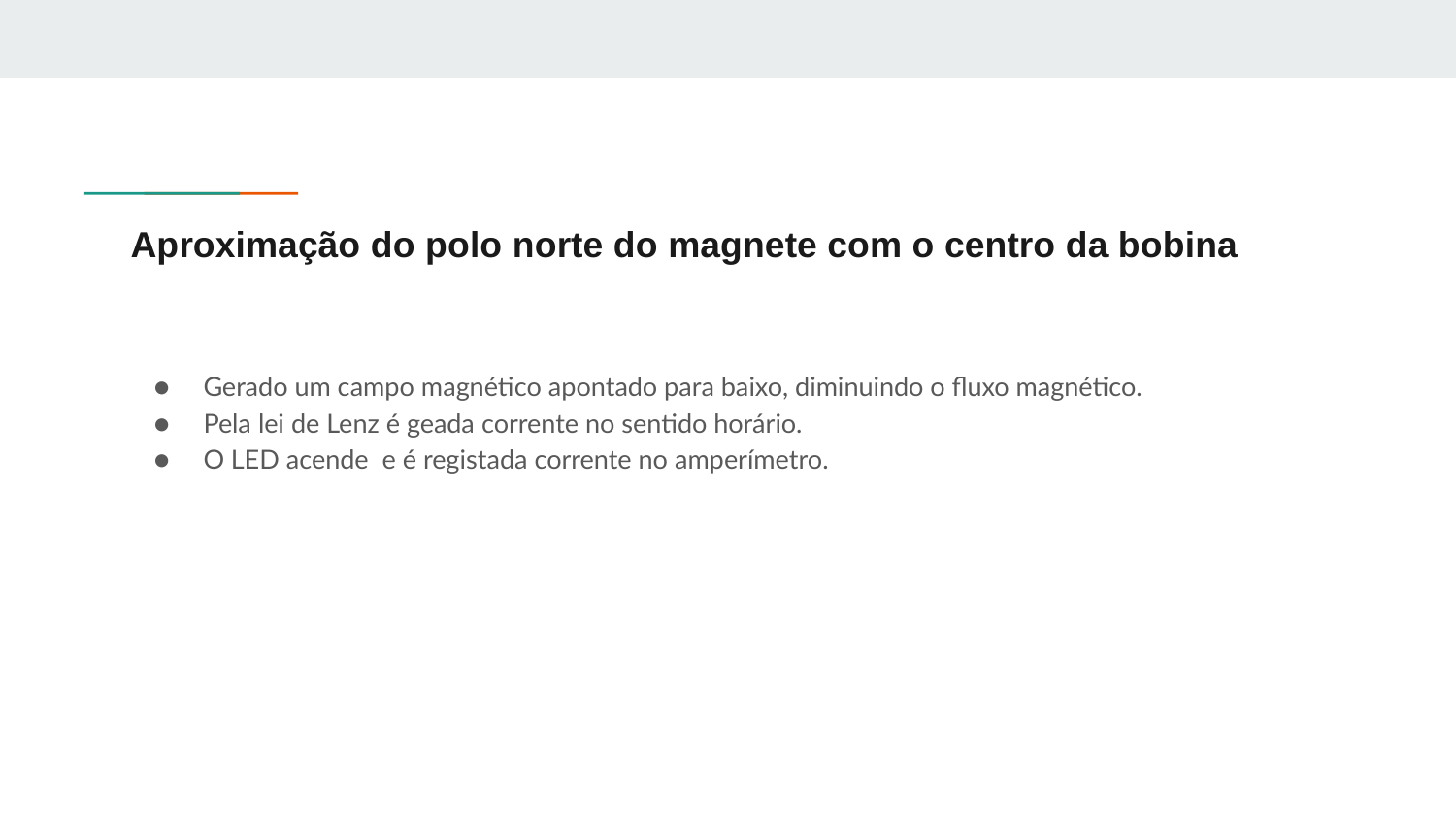

# Aproximação do polo norte do magnete com o centro da bobina
Gerado um campo magnético apontado para baixo, diminuindo o fluxo magnético.
Pela lei de Lenz é geada corrente no sentido horário.
O LED acende  e é registada corrente no amperímetro.